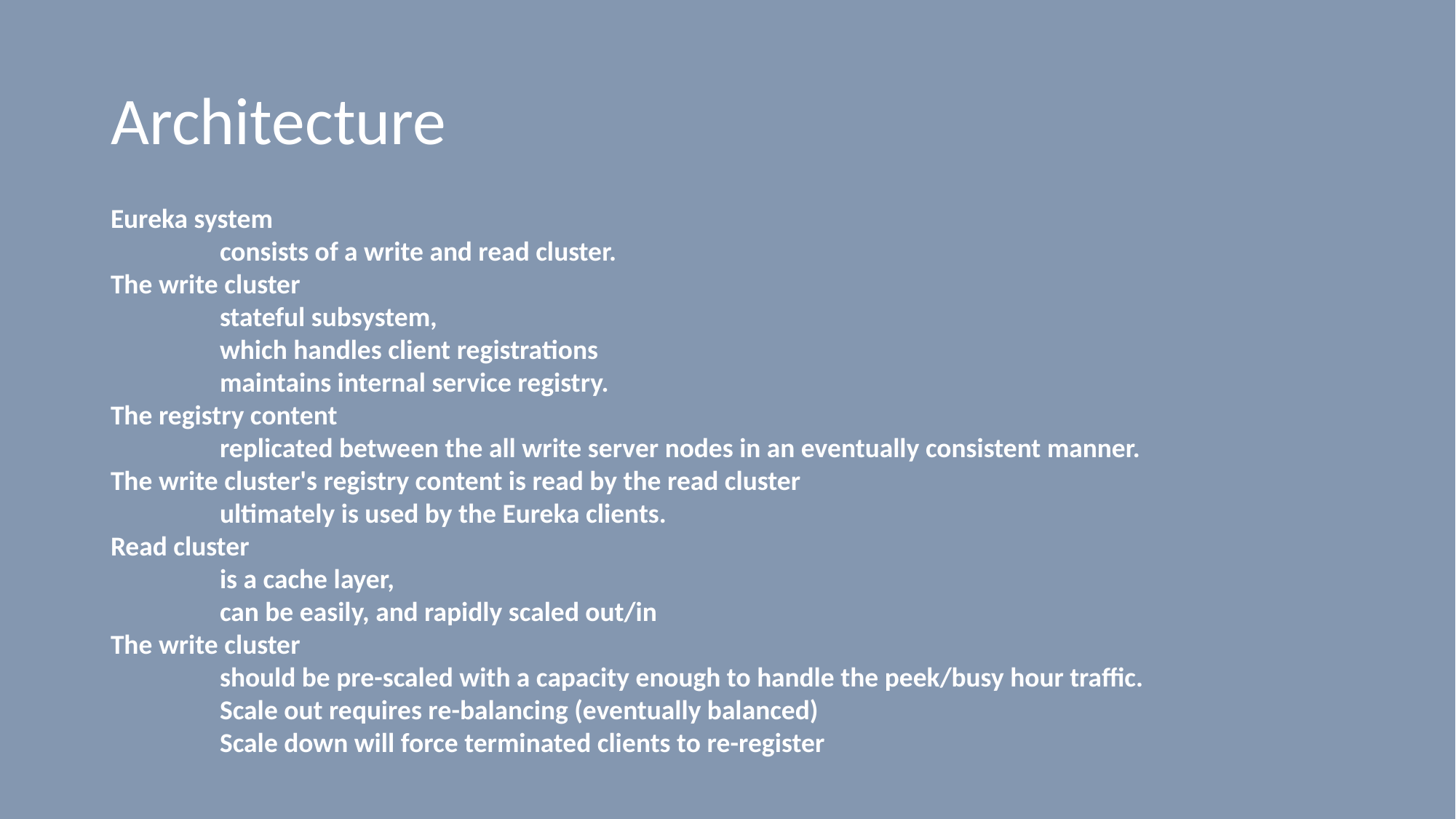

# Architecture
Eureka system
	consists of a write and read cluster.
The write cluster
	stateful subsystem,
	which handles client registrations
	maintains internal service registry.
The registry content
	replicated between the all write server nodes in an eventually consistent manner.
The write cluster's registry content is read by the read cluster
	ultimately is used by the Eureka clients.
Read cluster
	is a cache layer,
	can be easily, and rapidly scaled out/in
The write cluster
	should be pre-scaled with a capacity enough to handle the peek/busy hour traffic.
	Scale out requires re-balancing (eventually balanced)
	Scale down will force terminated clients to re-register